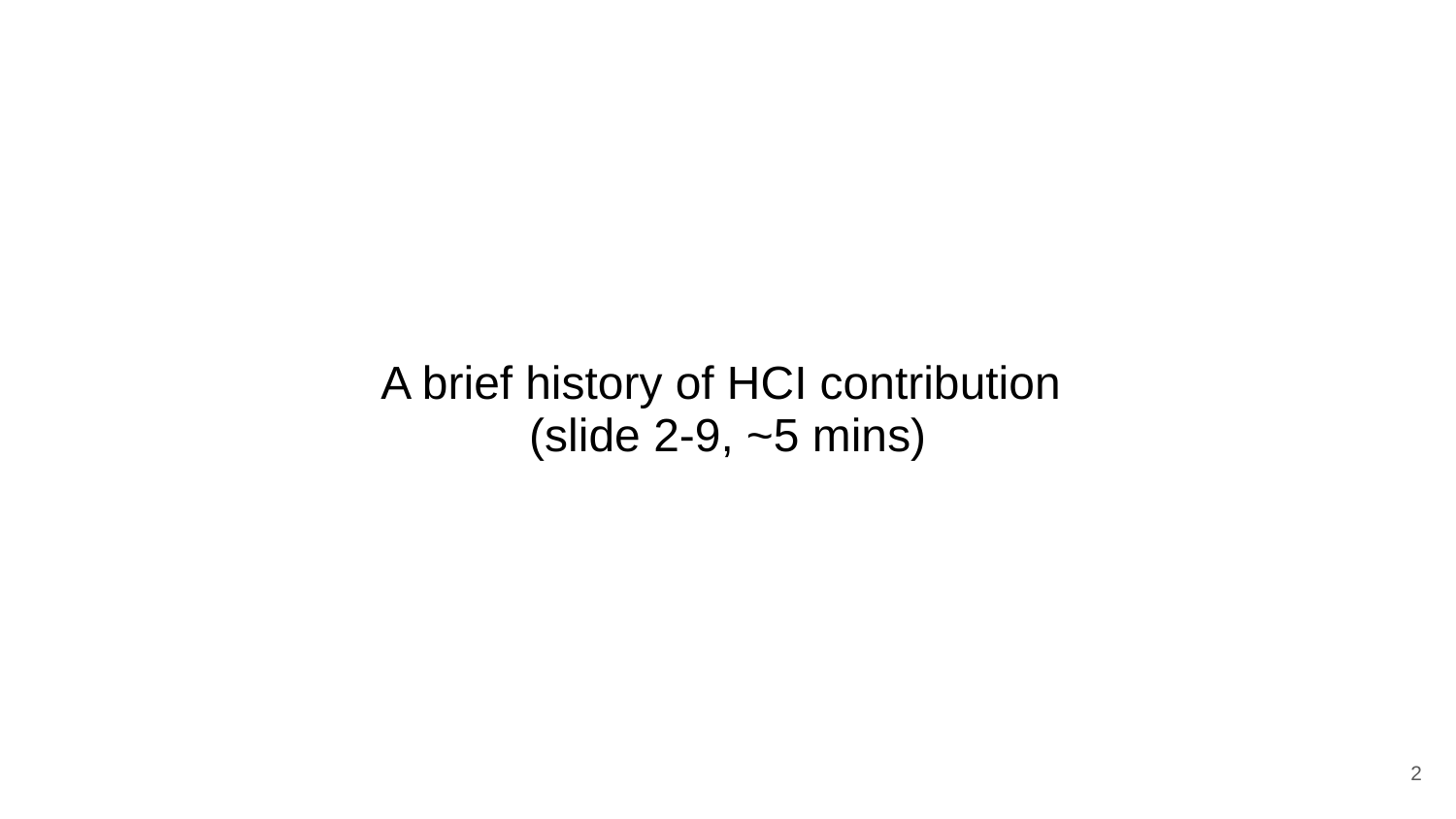

# A brief history of HCI contribution (slide 2-9, ~5 mins)
2